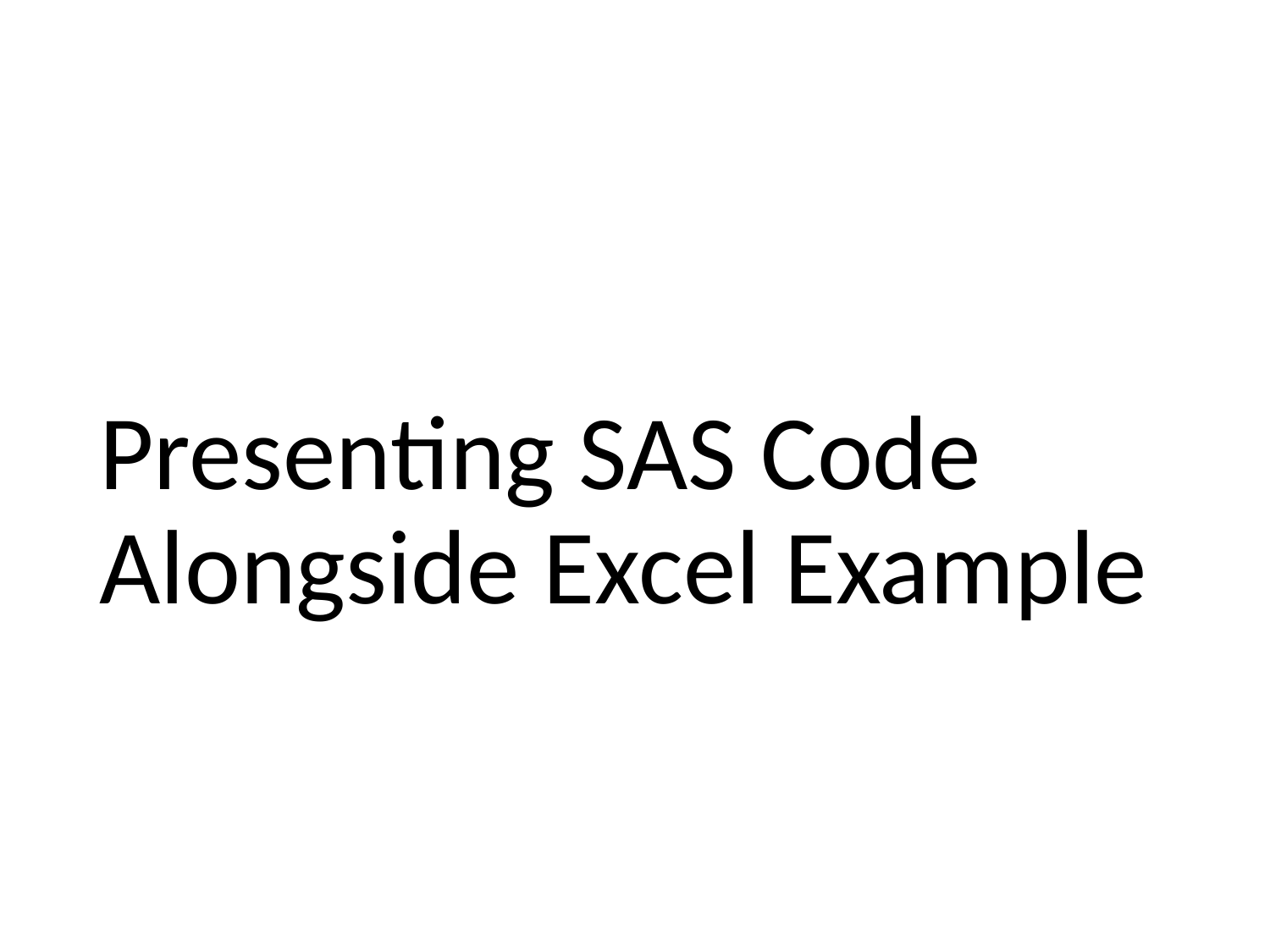

# Presenting SAS Code Alongside Excel Example